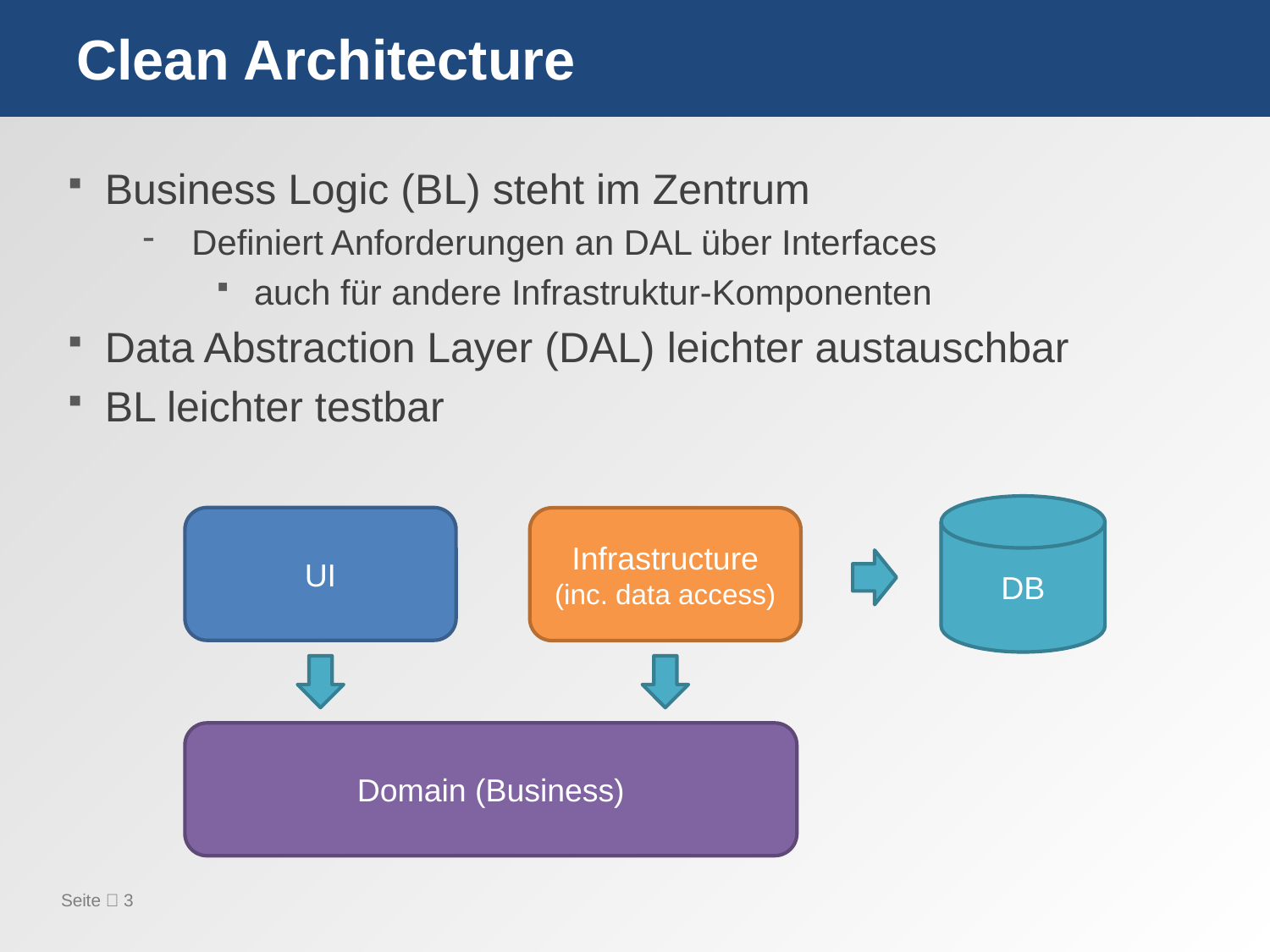

# Clean Architecture
Business Logic (BL) steht im Zentrum
Definiert Anforderungen an DAL über Interfaces
auch für andere Infrastruktur-Komponenten
Data Abstraction Layer (DAL) leichter austauschbar
BL leichter testbar
DB
UI
Infrastructure
(inc. data access)

Domain (Business)